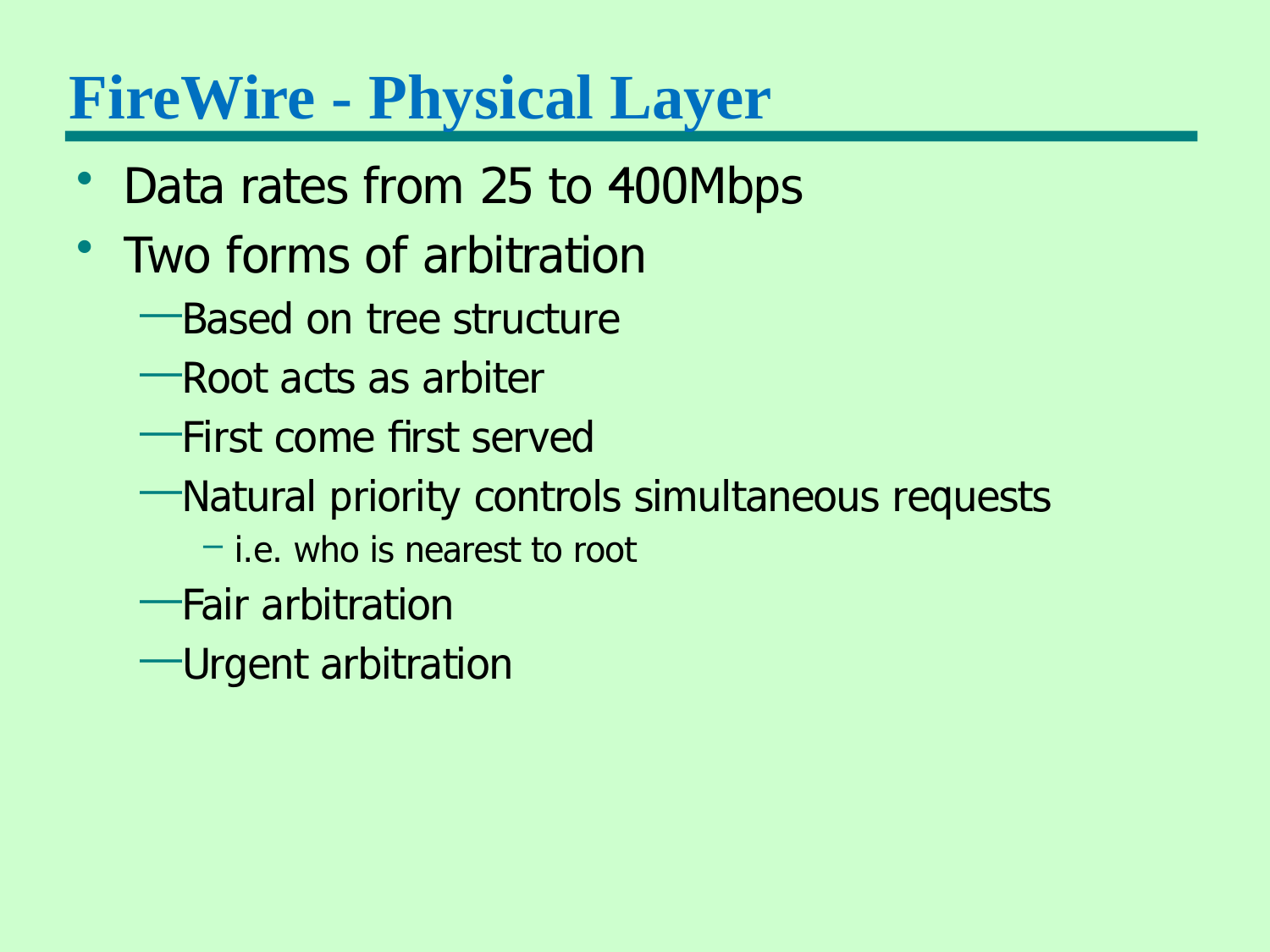

# FireWire - Physical Layer
Data rates from 25 to 400Mbps
Two forms of arbitration
Based on tree structure
Root acts as arbiter
First come first served
Natural priority controls simultaneous requests
i.e. who is nearest to root
Fair arbitration
Urgent arbitration